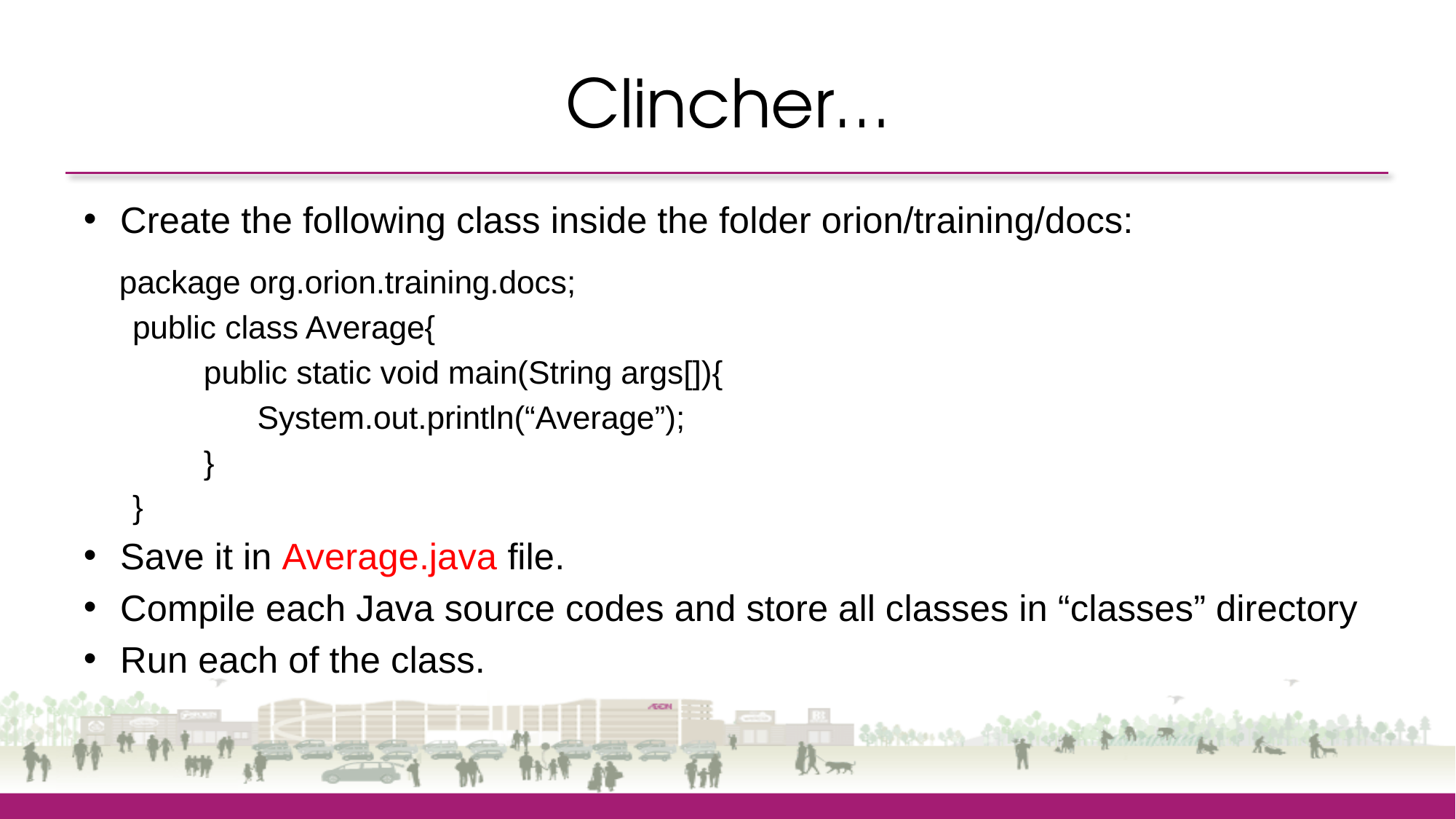

# Clincher…
Create the following class inside the folder orion/training/docs:
    package org.orion.training.docs;
public class Average{
        public static void main(String args[]){
              System.out.println(“Average”);
        }
}
Save it in Average.java file.
Compile each Java source codes and store all classes in “classes” directory
Run each of the class.